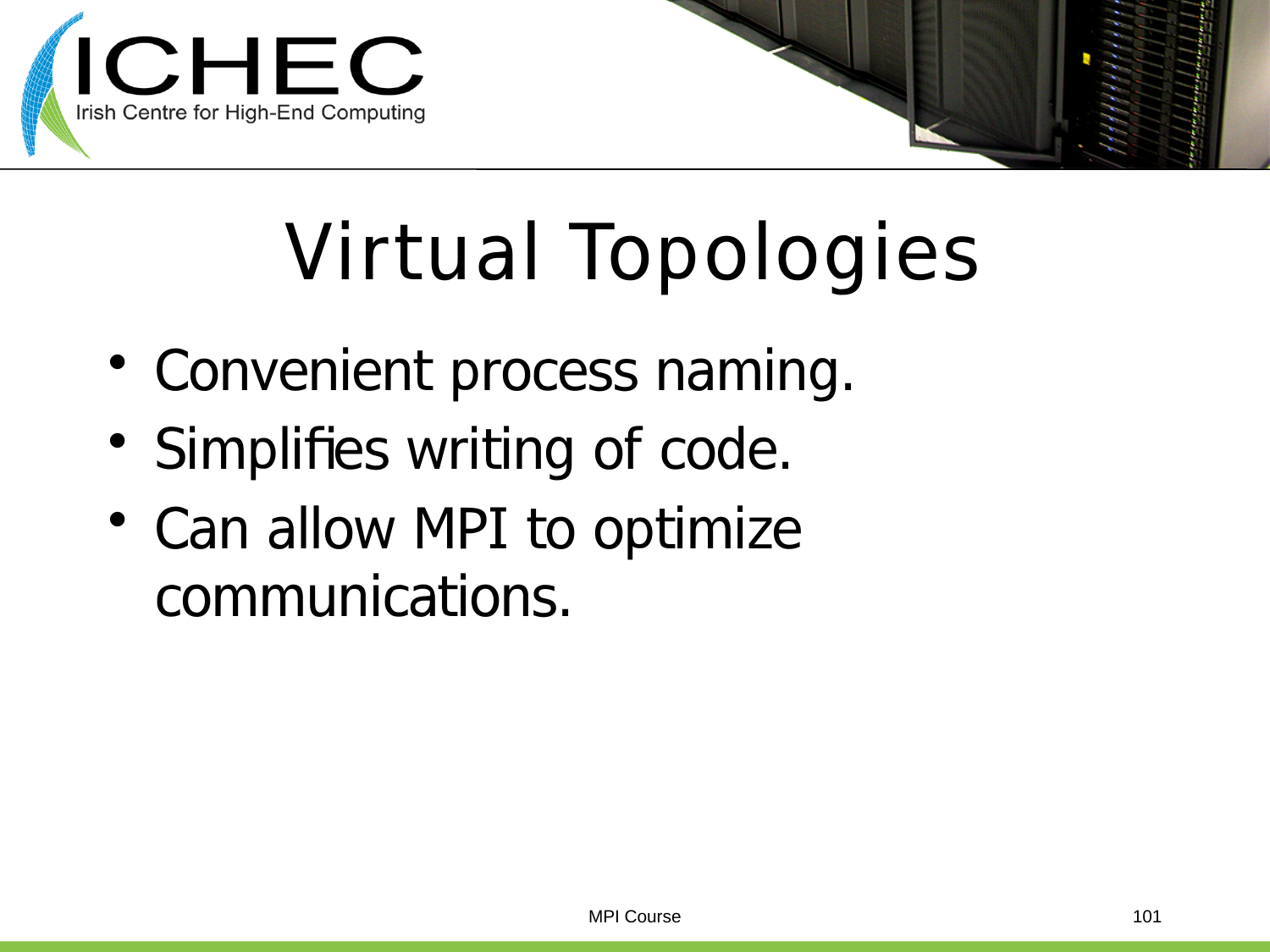

# Virtual Topologies
Convenient process naming.
Simplifies writing of code.
Can allow MPI to optimize communications.
MPI Course
101